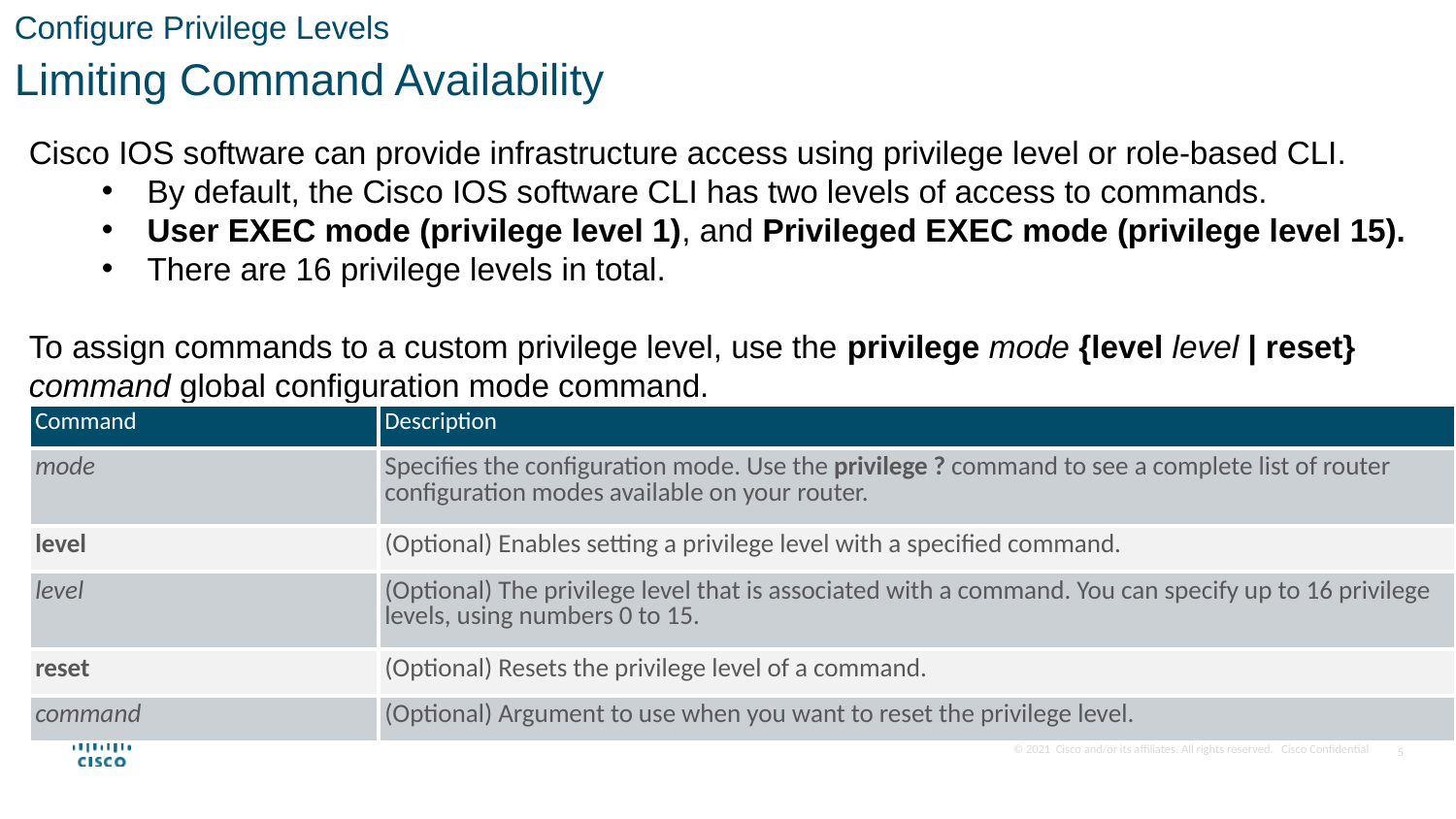

# Configure Privilege Levels
Limiting Command Availability
Cisco IOS software can provide infrastructure access using privilege level or role-based CLI.
By default, the Cisco IOS software CLI has two levels of access to commands.
User EXEC mode (privilege level 1), and Privileged EXEC mode (privilege level 15).
There are 16 privilege levels in total.

To assign commands to a custom privilege level, use the privilege mode {level level | reset} command global configuration mode command.
| Command | Description |
| --- | --- |
| mode | Specifies the configuration mode. Use the privilege ? command to see a complete list of router configuration modes available on your router. |
| level | (Optional) Enables setting a privilege level with a specified command. |
| level | (Optional) The privilege level that is associated with a command. You can specify up to 16 privilege levels, using numbers 0 to 15. |
| reset | (Optional) Resets the privilege level of a command. |
| command | (Optional) Argument to use when you want to reset the privilege level. |
5